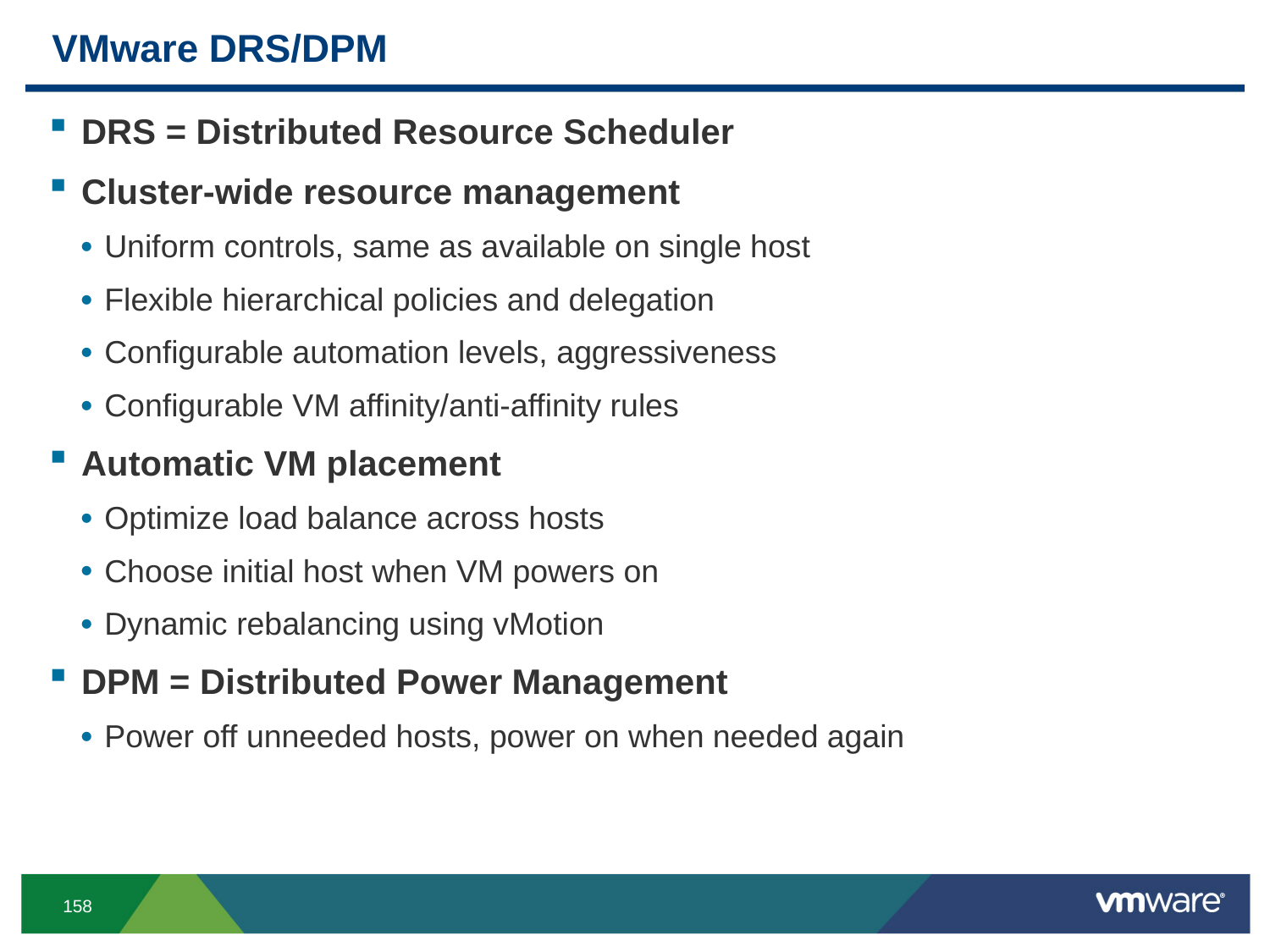

# VMware DRS/DPM
DRS = Distributed Resource Scheduler
Cluster-wide resource management
Uniform controls, same as available on single host
Flexible hierarchical policies and delegation
Configurable automation levels, aggressiveness
Configurable VM affinity/anti-affinity rules
Automatic VM placement
Optimize load balance across hosts
Choose initial host when VM powers on
Dynamic rebalancing using vMotion
DPM = Distributed Power Management
Power off unneeded hosts, power on when needed again